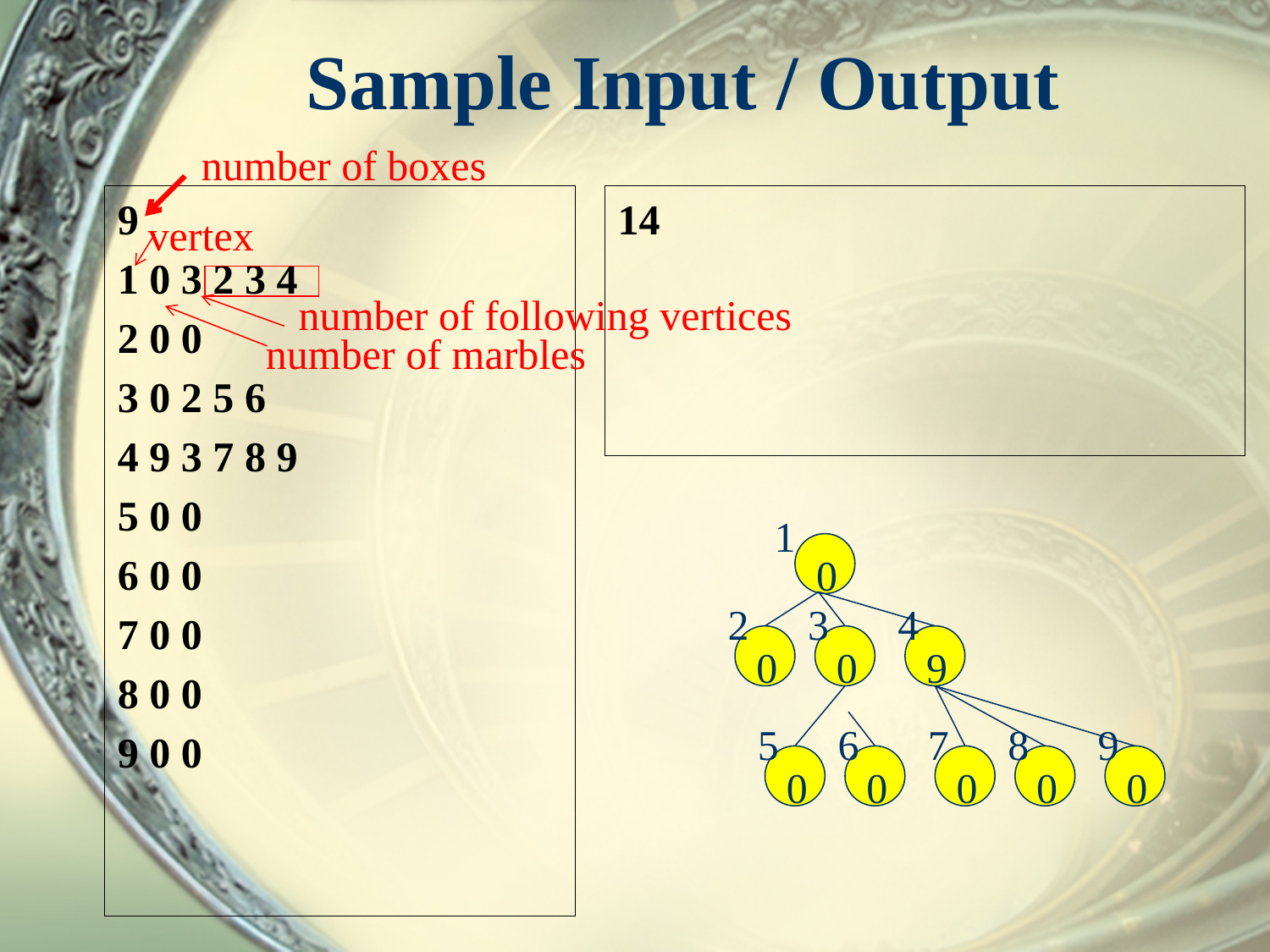

# Sample Input / Output
number of boxes
9
1 0 3 2 3 4
2 0 0
3 0 2 5 6
4 9 3 7 8 9
5 0 0
6 0 0
7 0 0
8 0 0
9 0 0
14
vertex

number of following vertices
number of marbles
1
0
2
3
4
0
0
9
5
6
7
8
9
0
0
0
0
0